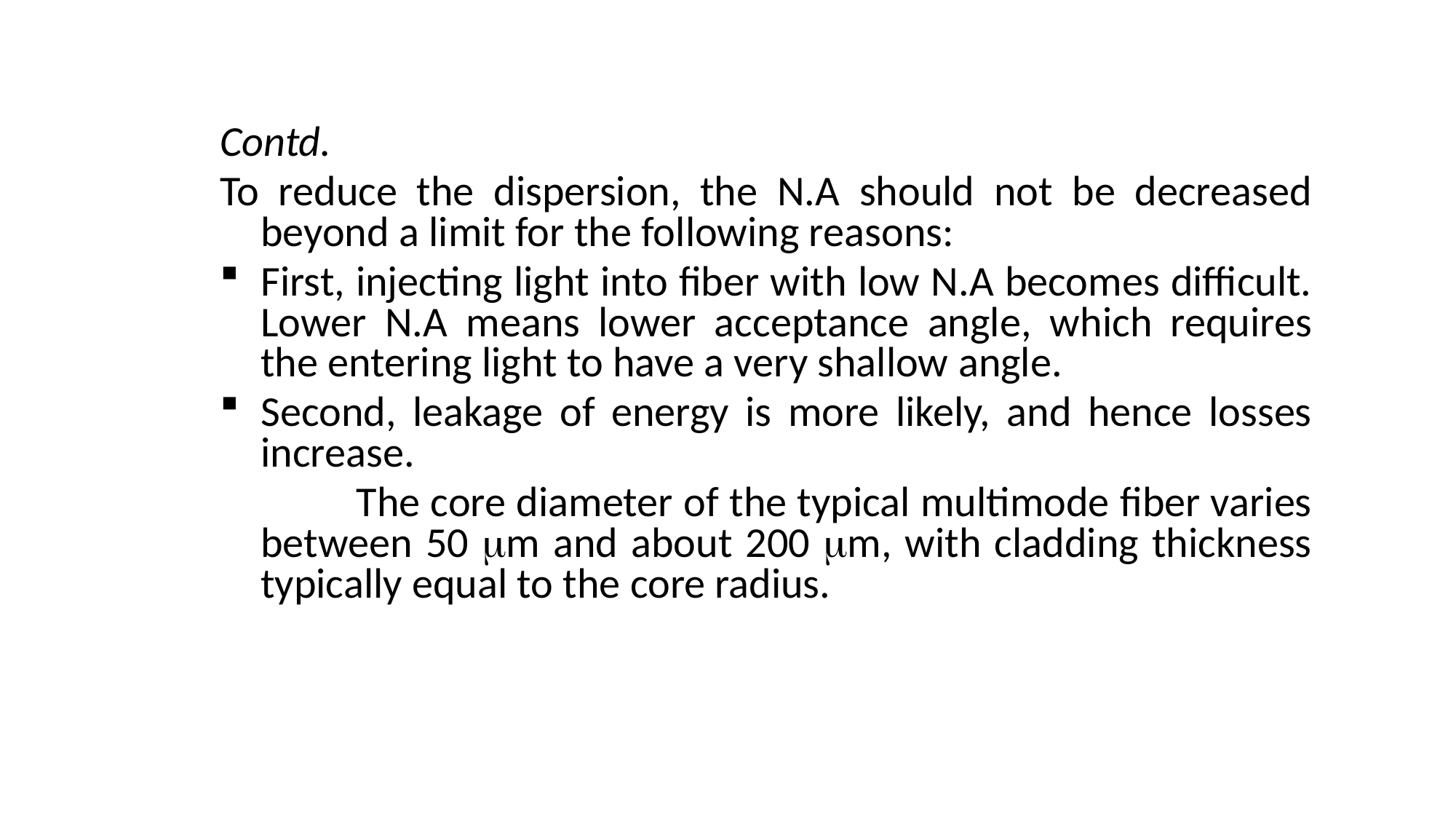

Contd.
To reduce the dispersion, the N.A should not be decreased beyond a limit for the following reasons:
First, injecting light into fiber with low N.A becomes difficult. Lower N.A means lower acceptance angle, which requires the entering light to have a very shallow angle.
Second, leakage of energy is more likely, and hence losses increase.
 	         The core diameter of the typical multimode fiber varies between 50 μm and about 200 μm, with cladding thickness typically equal to the core radius.